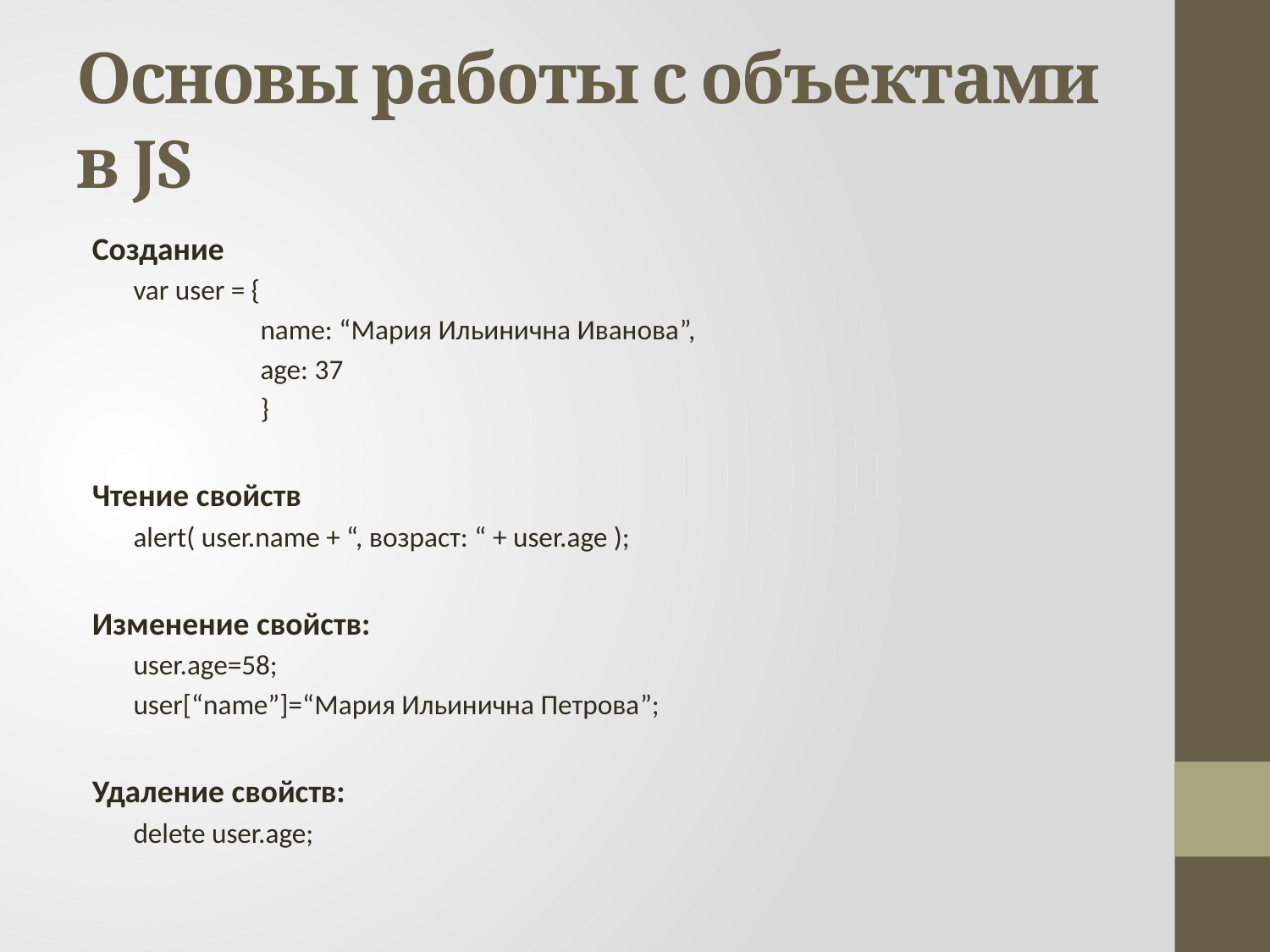

# Основы работы с объектами в JS
Создание
var user = {
	name: “Мария Ильинична Иванова”,
	age: 37
	}

Чтение свойств
alert( user.name + “, возраст: “ + user.age );

Изменение свойств:
user.age=58;
user[“name”]=“Мария Ильинична Петрова”;

Удаление свойств:
delete user.age;